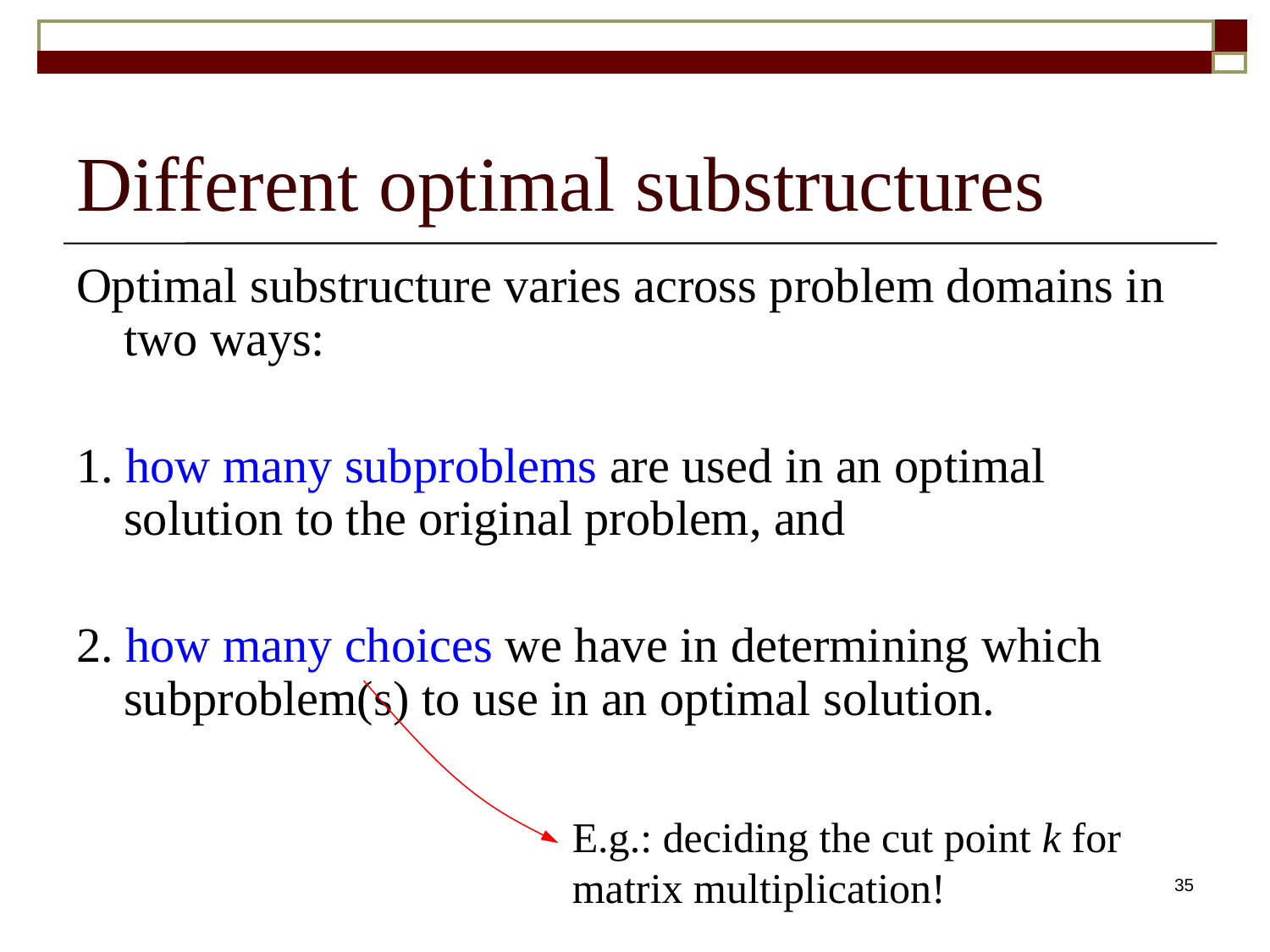

# Different optimal substructures
Optimal substructure varies across problem domains in two ways:

1. how many subproblems are used in an optimal solution to the original problem, and

2. how many choices we have in determining which subproblem(s) to use in an optimal solution.

E.g.: deciding the cut point k for
matrix multiplication!
35